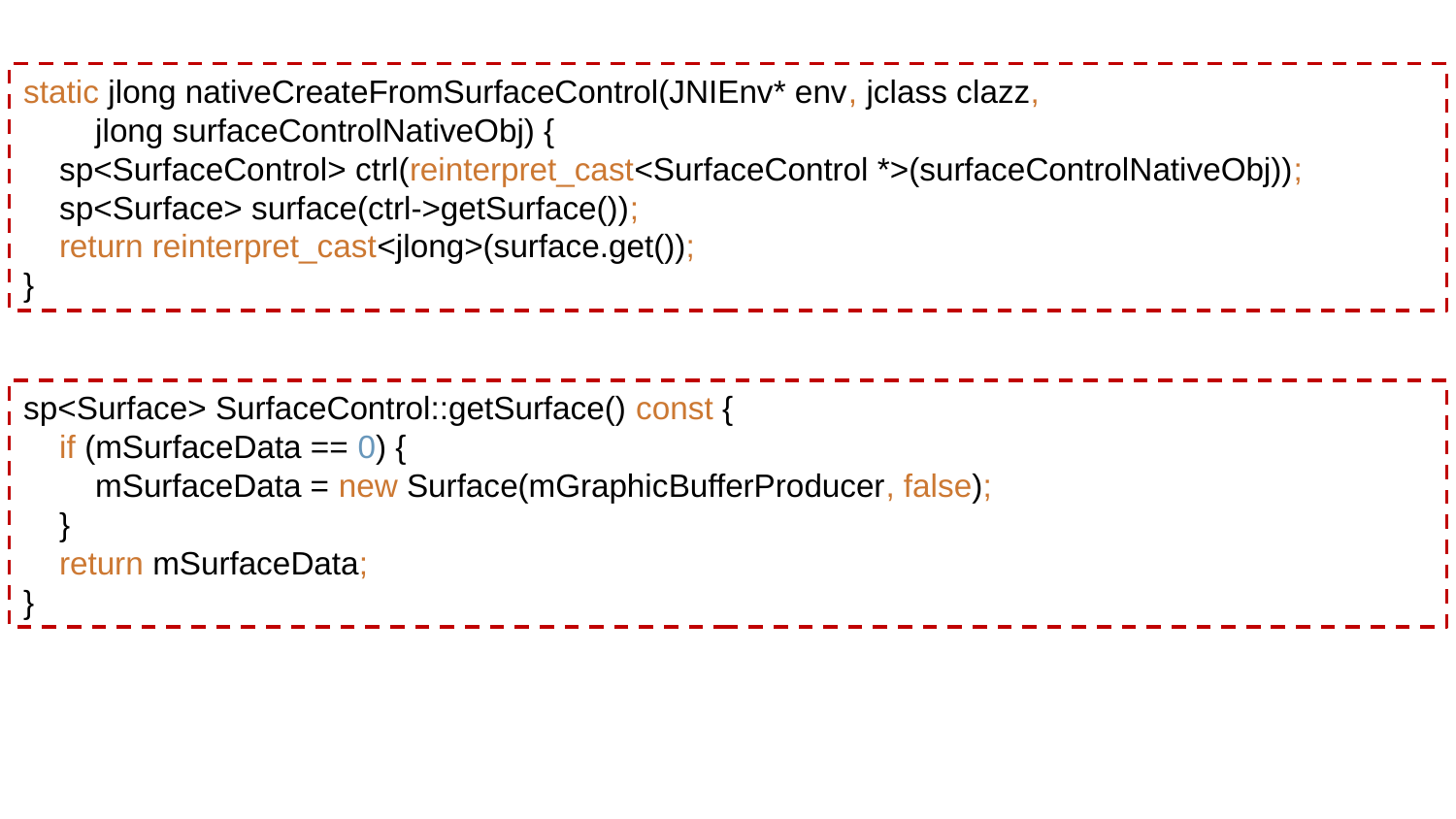

static jlong nativeCreateFromSurfaceControl(JNIEnv* env, jclass clazz,
        jlong surfaceControlNativeObj) {
    sp<SurfaceControl> ctrl(reinterpret_cast<SurfaceControl *>(surfaceControlNativeObj));
    sp<Surface> surface(ctrl->getSurface());
    return reinterpret_cast<jlong>(surface.get());
}
sp<Surface> SurfaceControl::getSurface() const {
    if (mSurfaceData == 0) {
        mSurfaceData = new Surface(mGraphicBufferProducer, false);
    }
    return mSurfaceData;
}